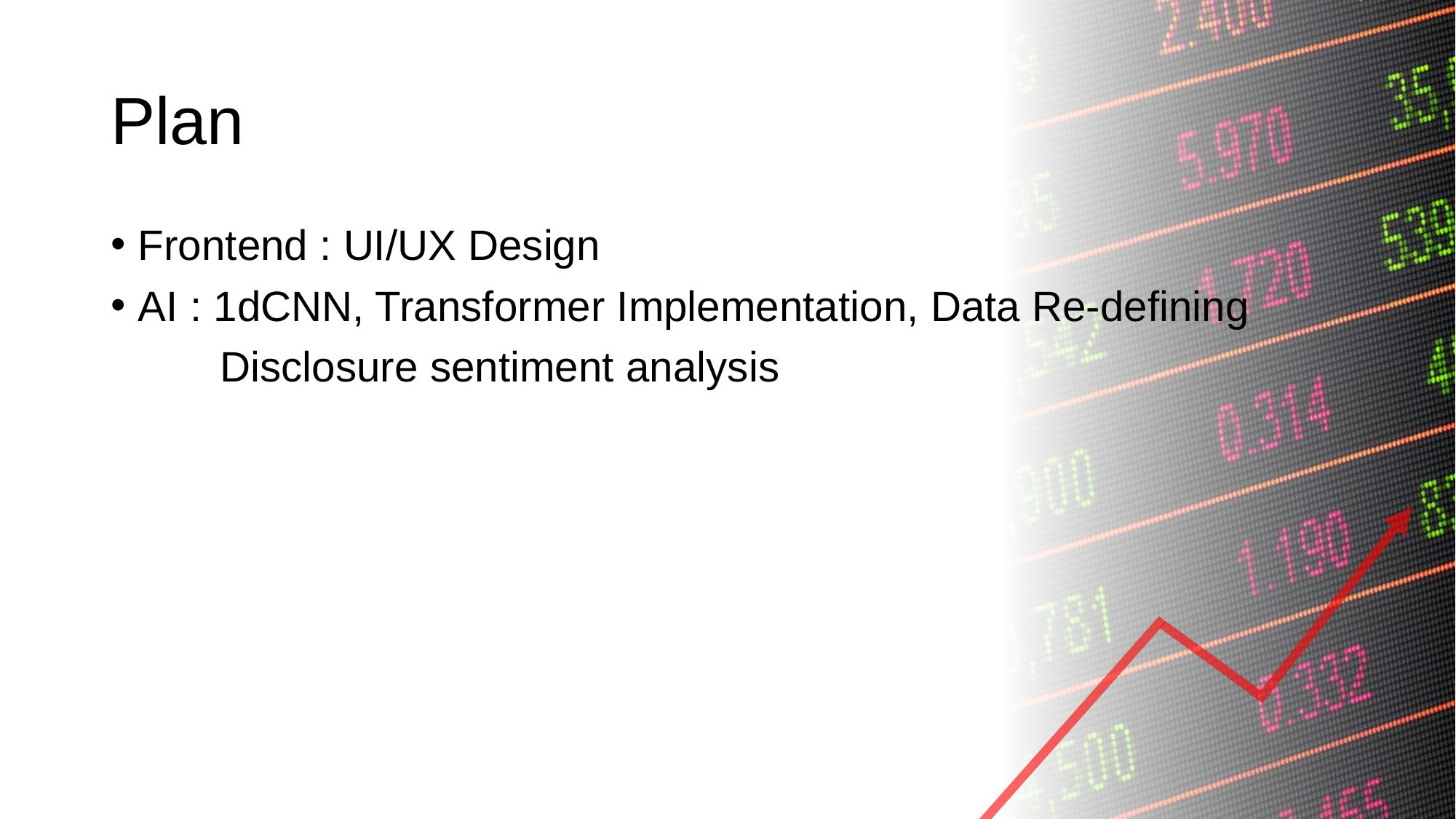

# Plan
Frontend : UI/UX Design
AI : 1dCNN, Transformer Implementation, Data Re-defining
	Disclosure sentiment analysis